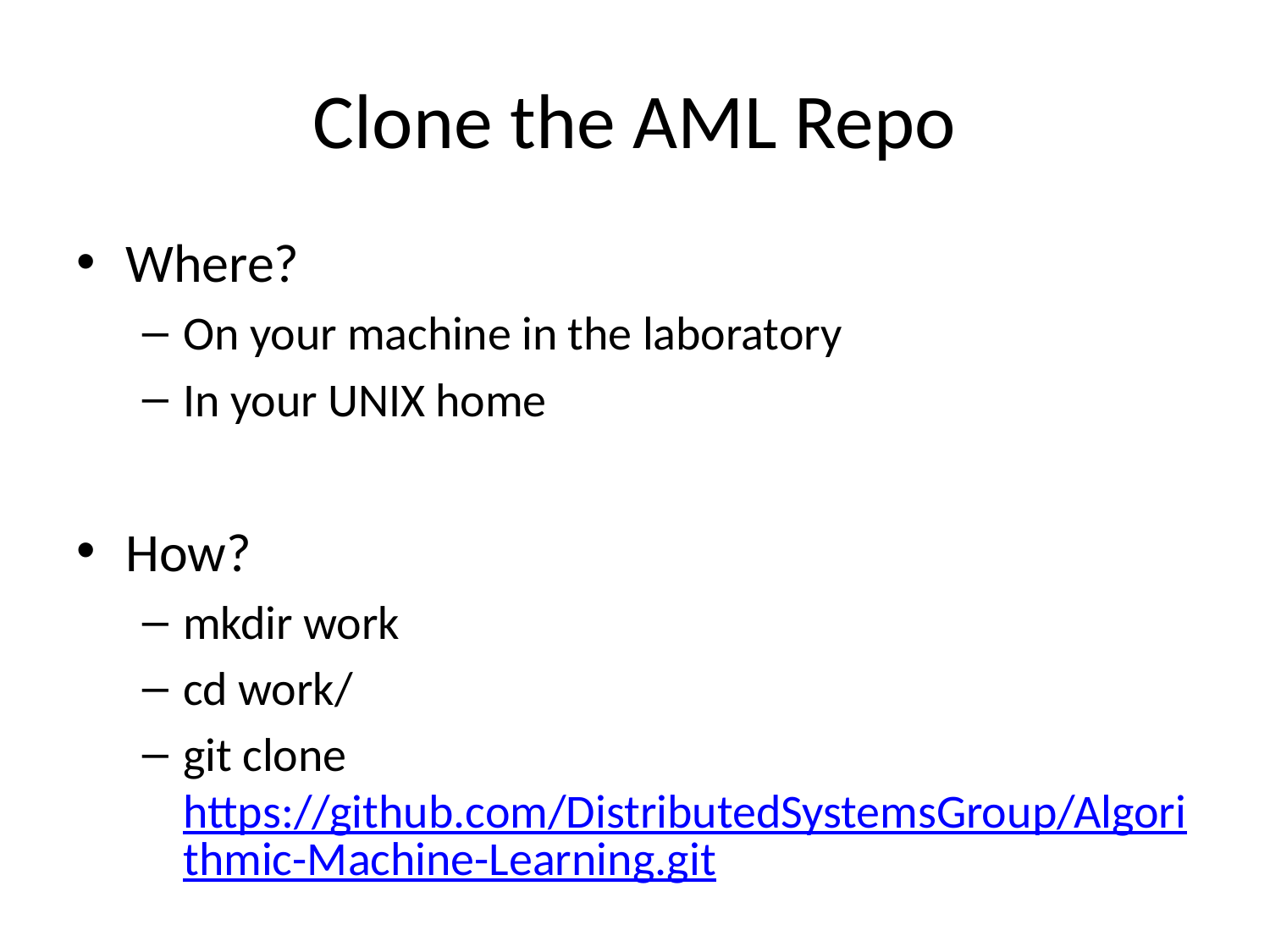

# Clone the AML Repo
Where?
On your machine in the laboratory
In your UNIX home

How?
mkdir work
cd work/
git clone https://github.com/DistributedSystemsGroup/Algorithmic-Machine-Learning.git